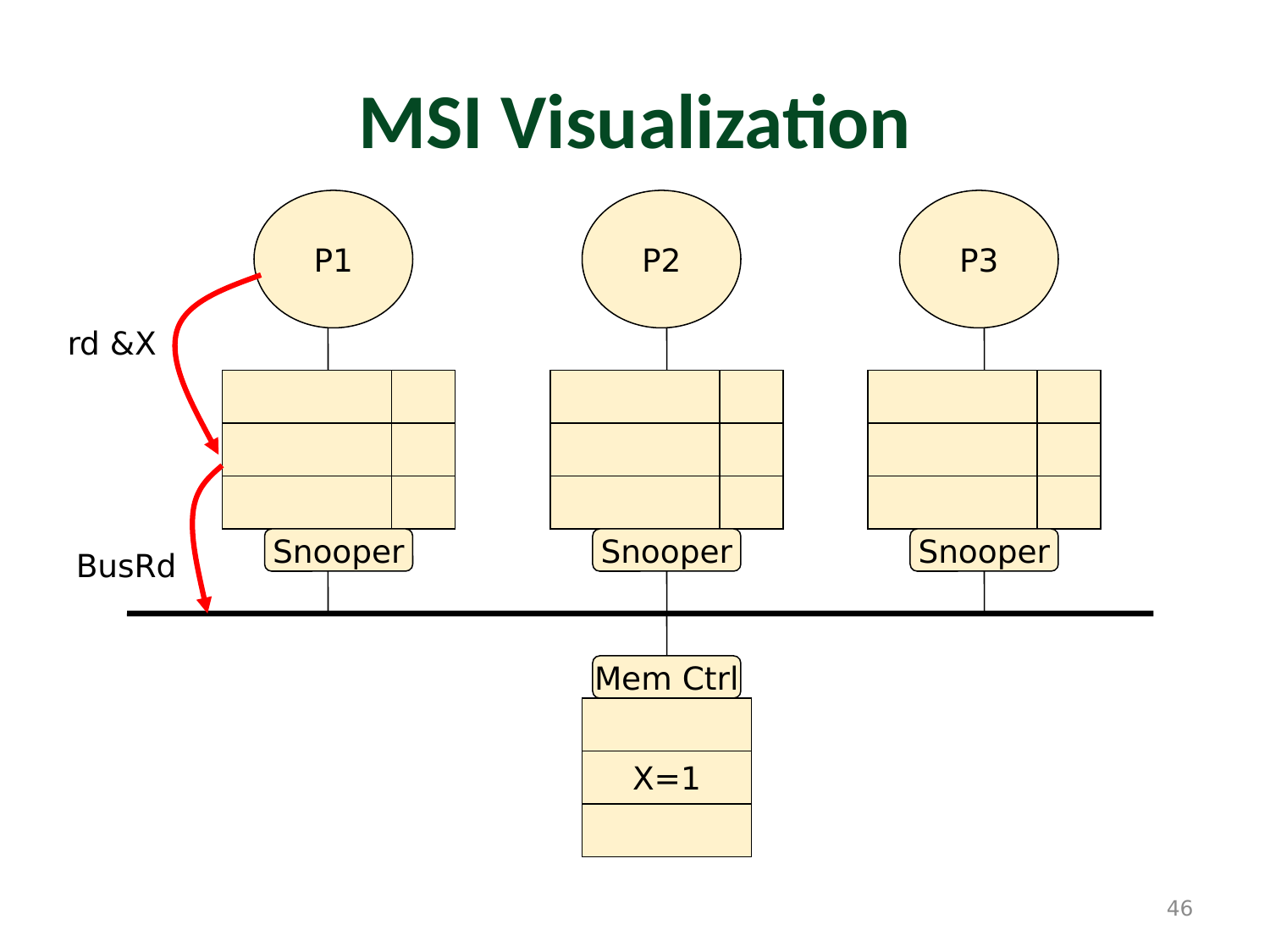

# MSI Visualization
P1
P2

P3

rd &X

BusRd

Snooper
Snooper
Snooper

Mem Ctrl

X=1

46